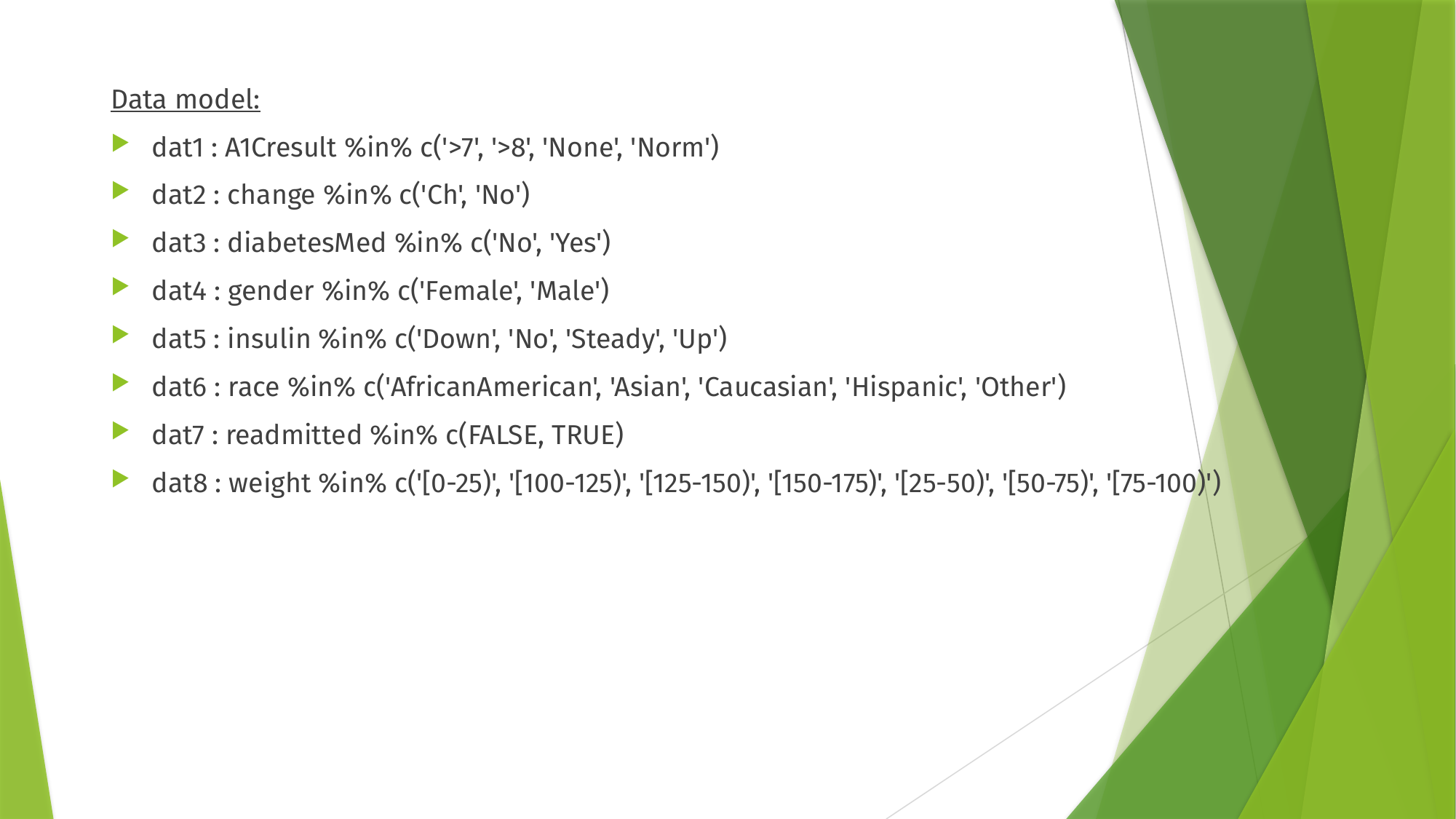

Data model:
dat1 : A1Cresult %in% c('>7', '>8', 'None', 'Norm')
dat2 : change %in% c('Ch', 'No')
dat3 : diabetesMed %in% c('No', 'Yes')
dat4 : gender %in% c('Female', 'Male')
dat5 : insulin %in% c('Down', 'No', 'Steady', 'Up')
dat6 : race %in% c('AfricanAmerican', 'Asian', 'Caucasian', 'Hispanic', 'Other')
dat7 : readmitted %in% c(FALSE, TRUE)
dat8 : weight %in% c('[0-25)', '[100-125)', '[125-150)', '[150-175)', '[25-50)', '[50-75)', '[75-100)')